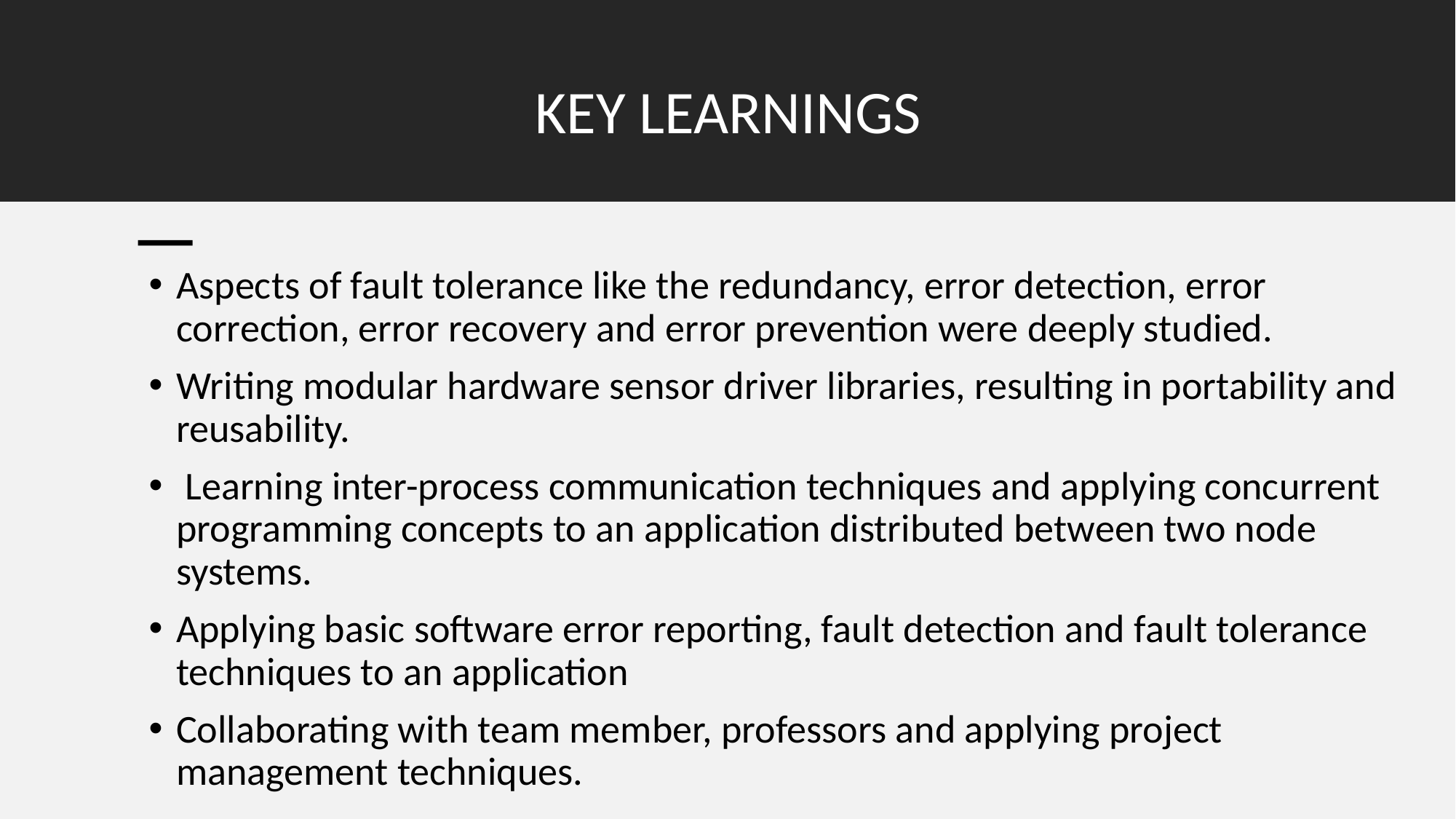

# KEY LEARNINGS

Aspects of fault tolerance like the redundancy, error detection, error correction, error recovery and error prevention were deeply studied.
Writing modular hardware sensor driver libraries, resulting in portability and reusability.
 Learning inter-process communication techniques and applying concurrent programming concepts to an application distributed between two node systems.
Applying basic software error reporting, fault detection and fault tolerance techniques to an application
Collaborating with team member, professors and applying project management techniques.